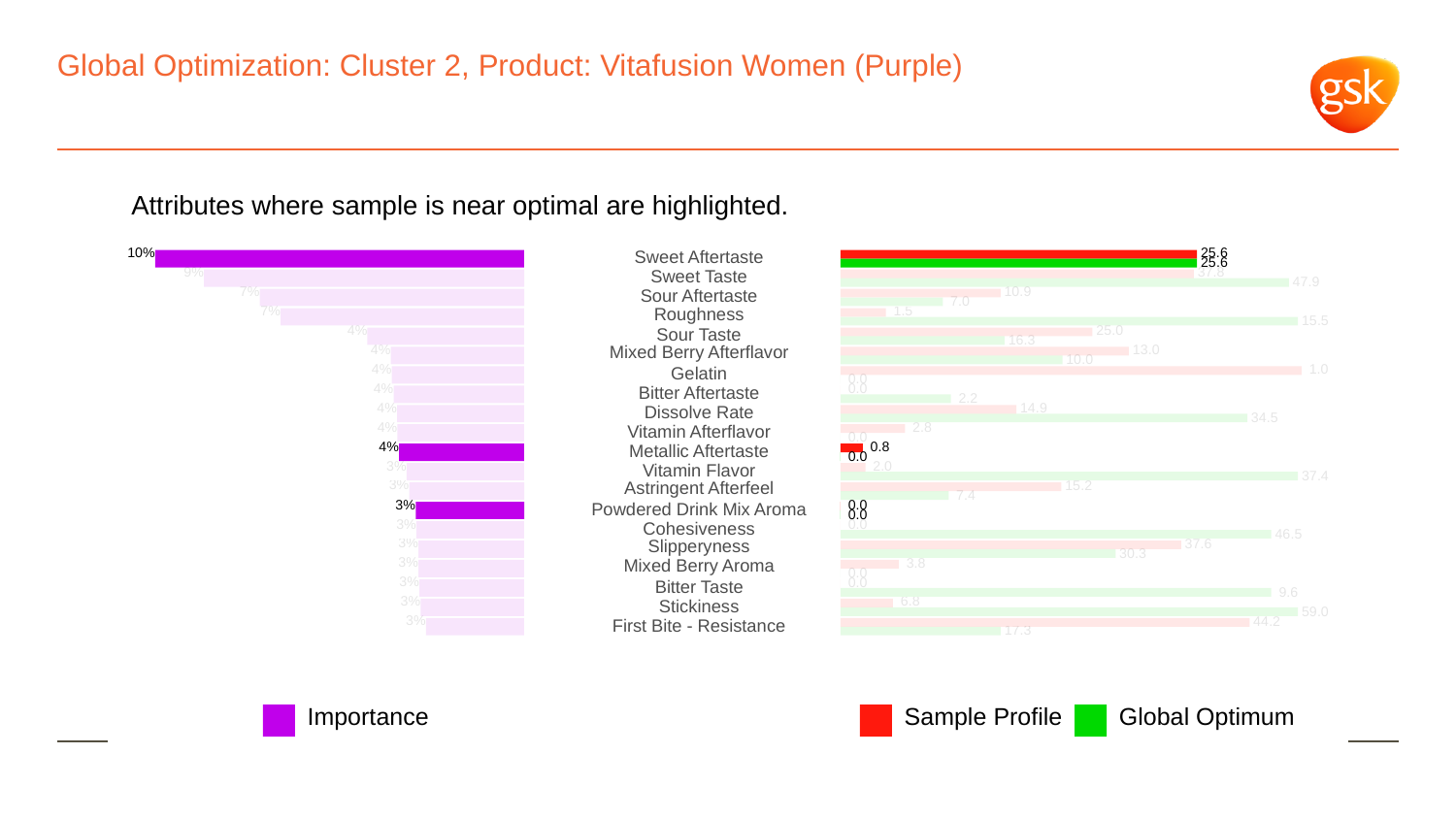

# Global Optimization: Cluster 2, Product: Vitafusion Women (Purple)

Attributes where sample is near optimal are highlighted.

10%
 25.6

Sweet Aftertaste
 25.6

9%
 37.8

Sweet Taste
 47.9

7%
 10.9

Sour Aftertaste
  7.0

7%
Roughness
  1.5

 15.5

4%
 25.0

Sour Taste
 16.3

4%
Mixed Berry Afterflavor
 13.0

 10.0

4%
  1.0

Gelatin
  0.0

4%
  0.0

Bitter Aftertaste
  2.2

4%
 14.9

Dissolve Rate
 34.5

4%
  2.8

Vitamin Afterflavor
  0.0

4%
  0.8

Metallic Aftertaste
  0.0

3%
  2.0

Vitamin Flavor
 37.4

3%
Astringent Afterfeel
 15.2

  7.4

3%
  0.0

Powdered Drink Mix Aroma
  0.0

3%
  0.0

Cohesiveness
 46.5

3%
Slipperyness
 37.6

 30.3

3%
Mixed Berry Aroma
  3.8

  0.0

3%
  0.0

Bitter Taste
  9.6

3%
  6.8

Stickiness
 59.0

3%
 44.2

First Bite - Resistance
 17.3

Global Optimum
Sample Profile
Importance